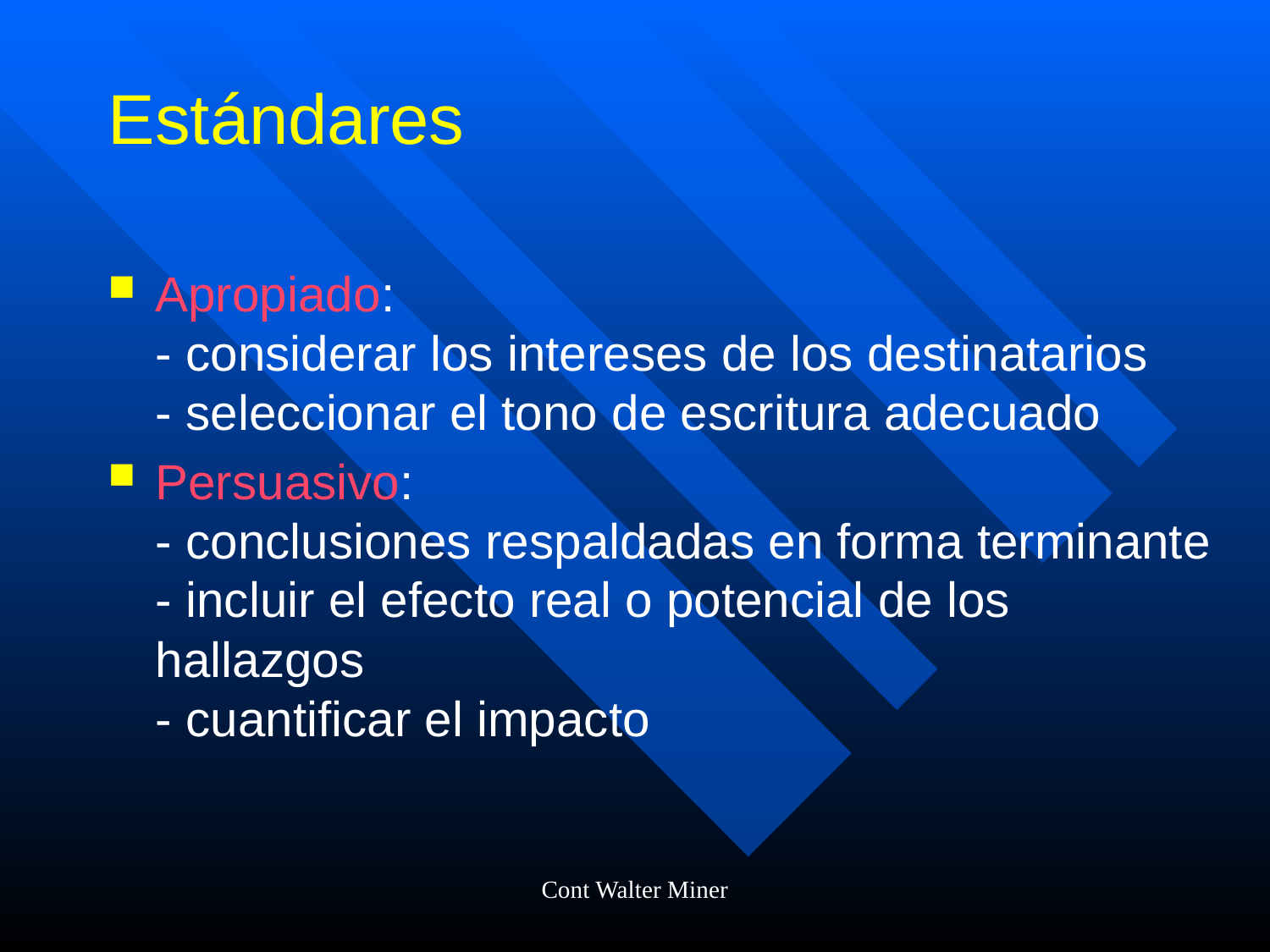

# Estándares
Apropiado:
- considerar los intereses de los destinatarios
- seleccionar el tono de escritura adecuado
Persuasivo:
- conclusiones respaldadas en forma terminante
- incluir el efecto real o potencial de los hallazgos
- cuantificar el impacto
Cont Walter Miner